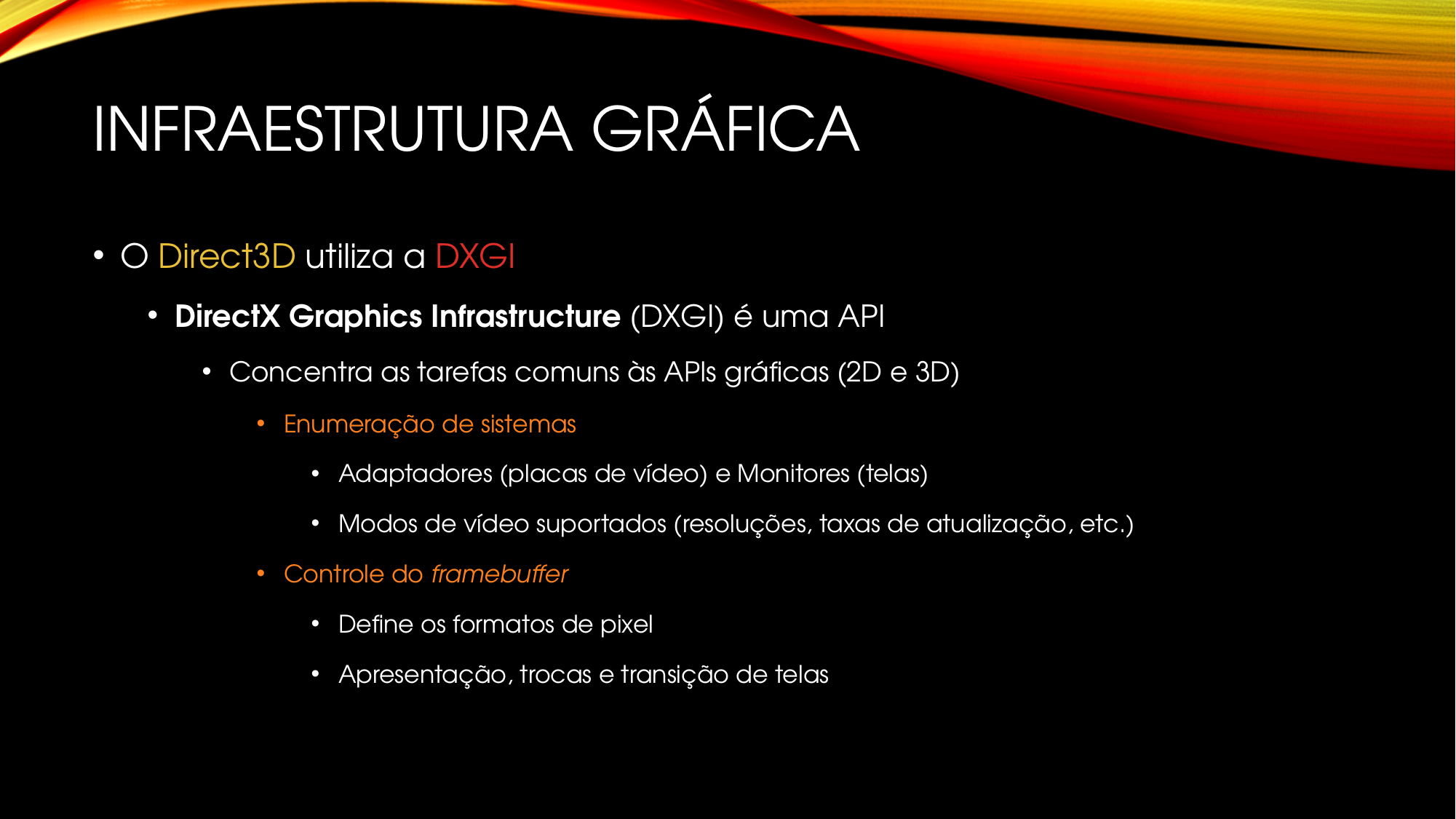

# Infraestrutura Gráfica
O Direct3D utiliza a DXGI
DirectX Graphics Infrastructure (DXGI) é uma API
Concentra as tarefas comuns às APIs gráficas (2D e 3D)
Enumeração de sistemas
Adaptadores (placas de vídeo) e Monitores (telas)
Modos de vídeo suportados (resoluções, taxas de atualização, etc.)
Controle do framebuffer
Define os formatos de pixel
Apresentação, trocas e transição de telas